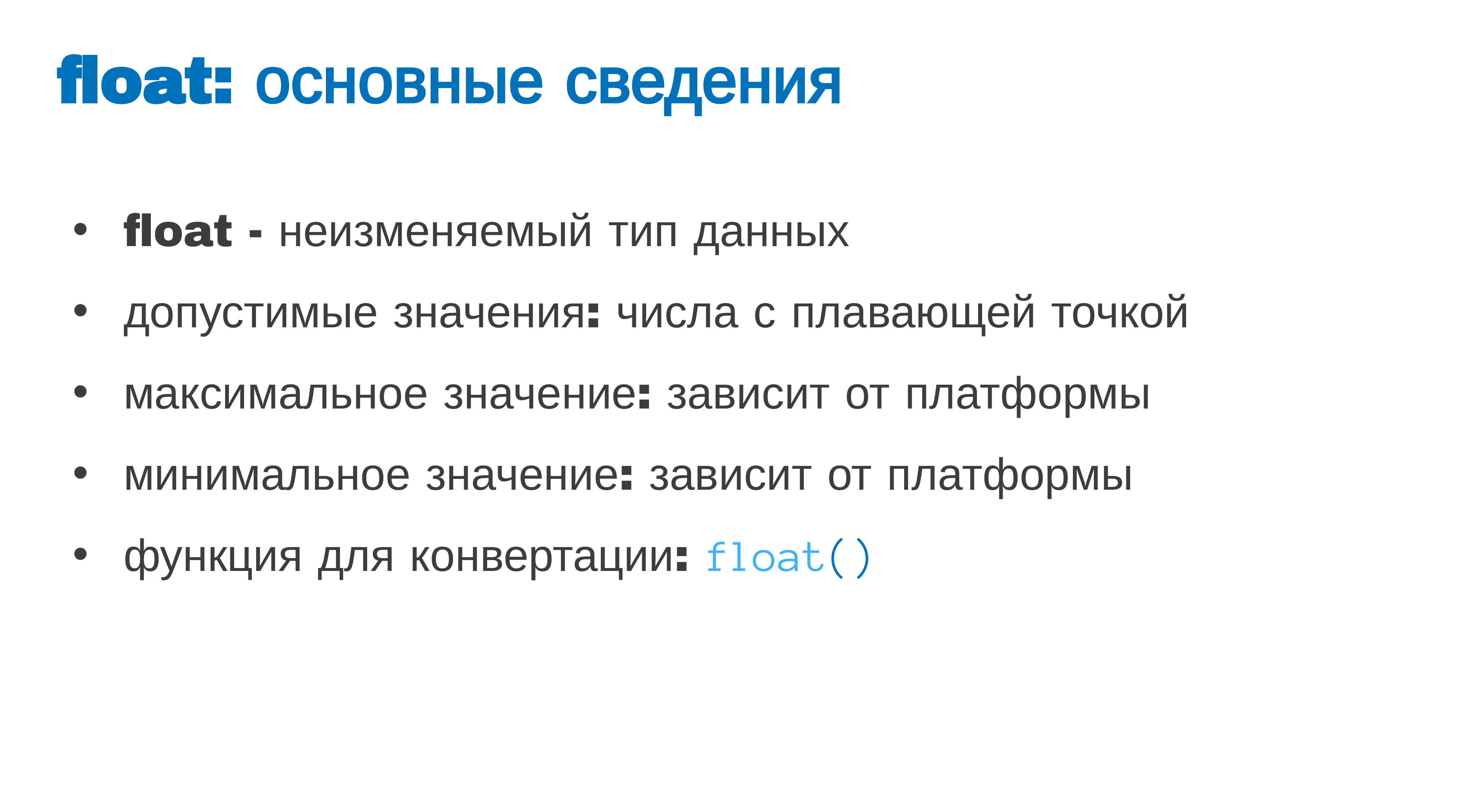

# float: основные сведения
float - неизменяемый тип данных
допустимые значения: числа с плавающей точкой
максимальное значение: зависит от платформы
минимальное значение: зависит от платформы
функция для конвертации: float()
9